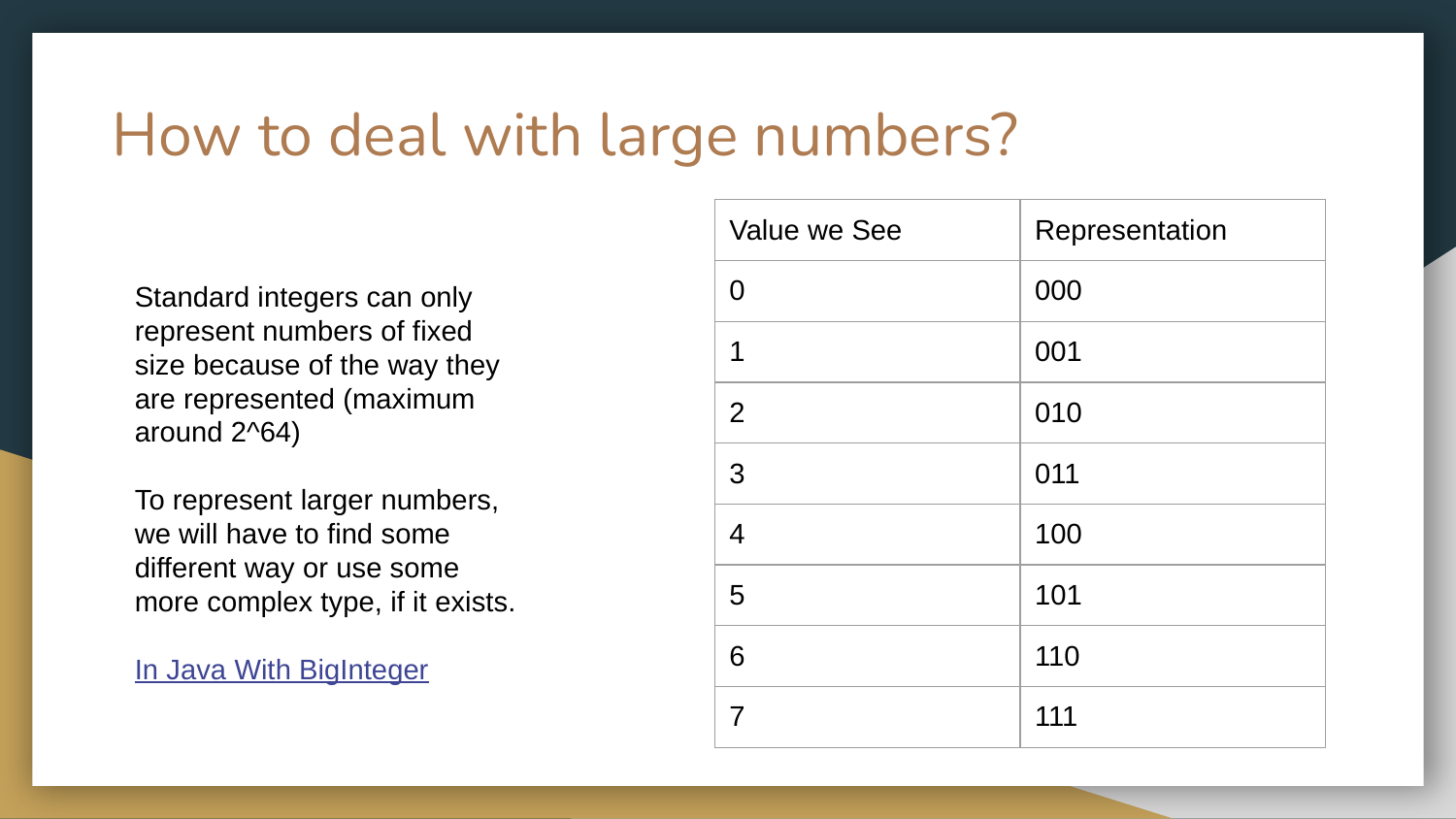

# How to deal with large numbers?
| Value we See | Representation |
| --- | --- |
| 0 | 000 |
| 1 | 001 |
| 2 | 010 |
| 3 | 011 |
| 4 | 100 |
| 5 | 101 |
| 6 | 110 |
| 7 | 111 |
Standard integers can only represent numbers of fixed size because of the way they are represented (maximum around 2^64)

To represent larger numbers, we will have to find some different way or use some more complex type, if it exists.

In Java With BigInteger